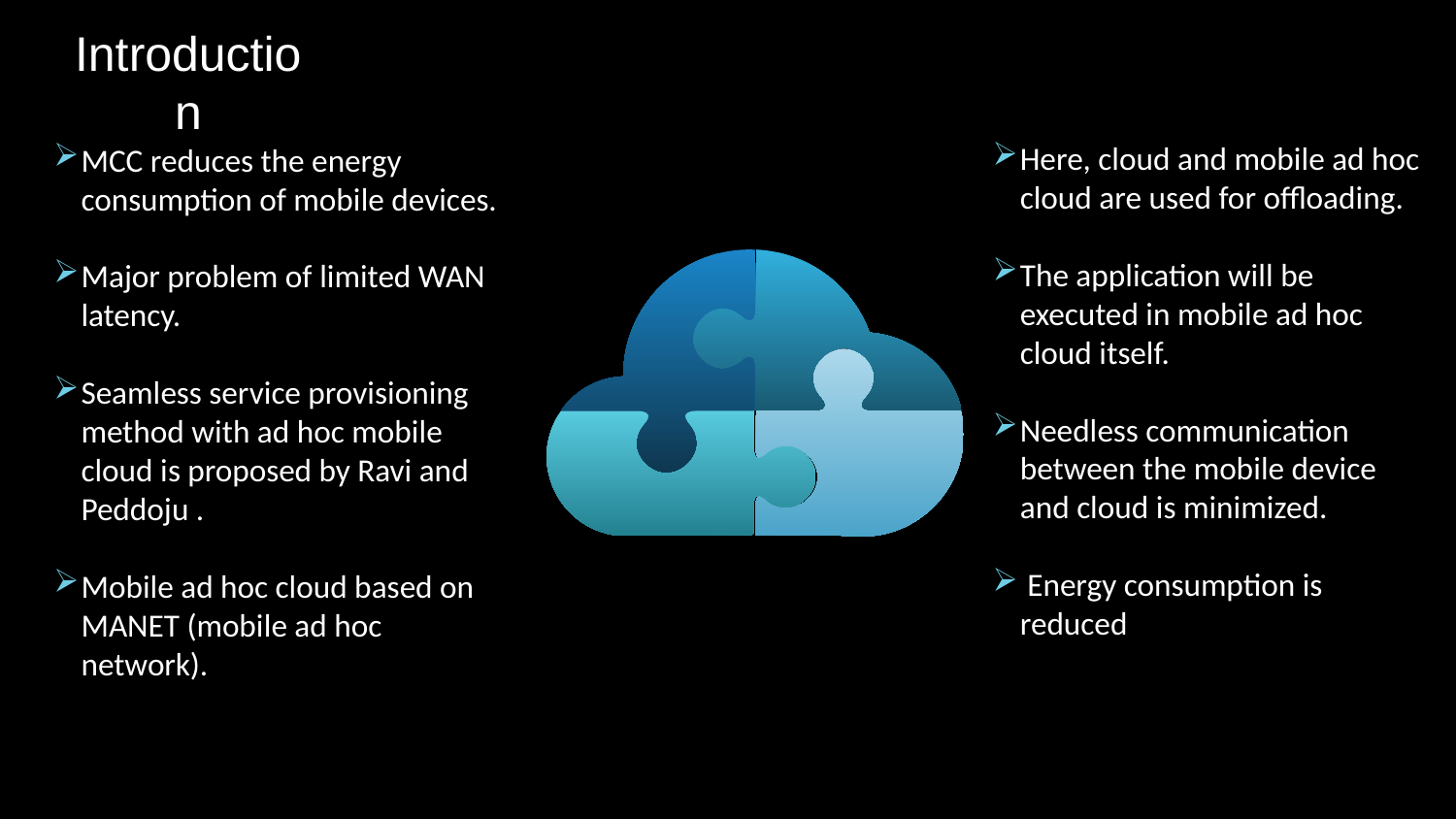

# Introduction
MCC reduces the energy consumption of mobile devices.

Major problem of limited WAN latency.

Seamless service provisioning method with ad hoc mobile cloud is proposed by Ravi and Peddoju .

Mobile ad hoc cloud based on MANET (mobile ad hoc network).
Here, cloud and mobile ad hoc cloud are used for offloading.

The application will be executed in mobile ad hoc cloud itself.

Needless communication between the mobile device and cloud is minimized.

 Energy consumption is reduced